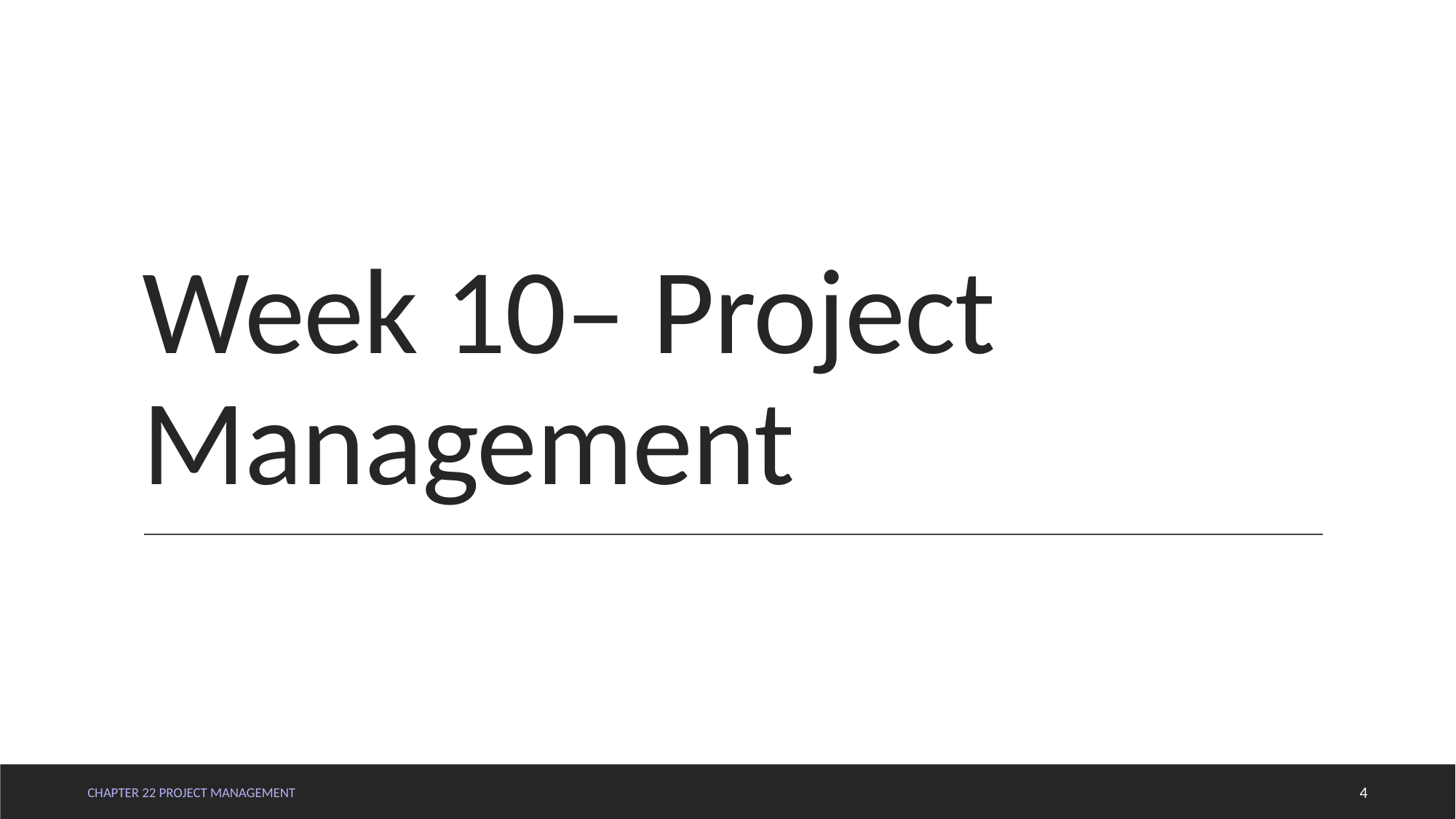

# Week 10– Project Management

Chapter 22 Project management
4